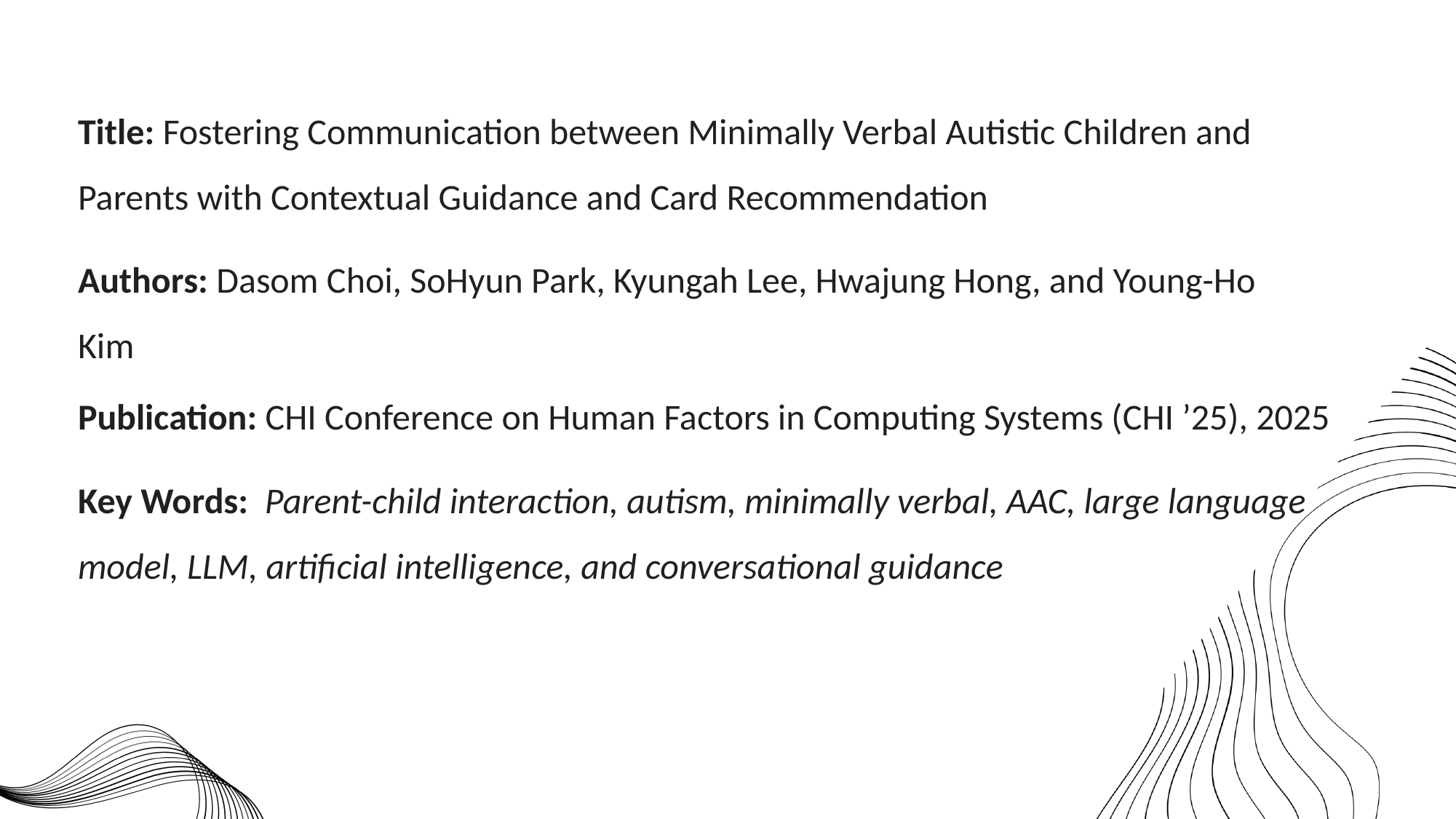

Novelty of Our Work
Title: Fostering Communication between Minimally Verbal Autistic Children and Parents with Contextual Guidance and Card Recommendation
Authors: Dasom Choi, SoHyun Park, Kyungah Lee, Hwajung Hong, and Young-Ho Kim
Publication: CHI Conference on Human Factors in Computing Systems (CHI ’25), 2025

Key Words:  Parent-child interaction, autism, minimally verbal, AAC, large language model, LLM, artificial intelligence, and conversational guidance